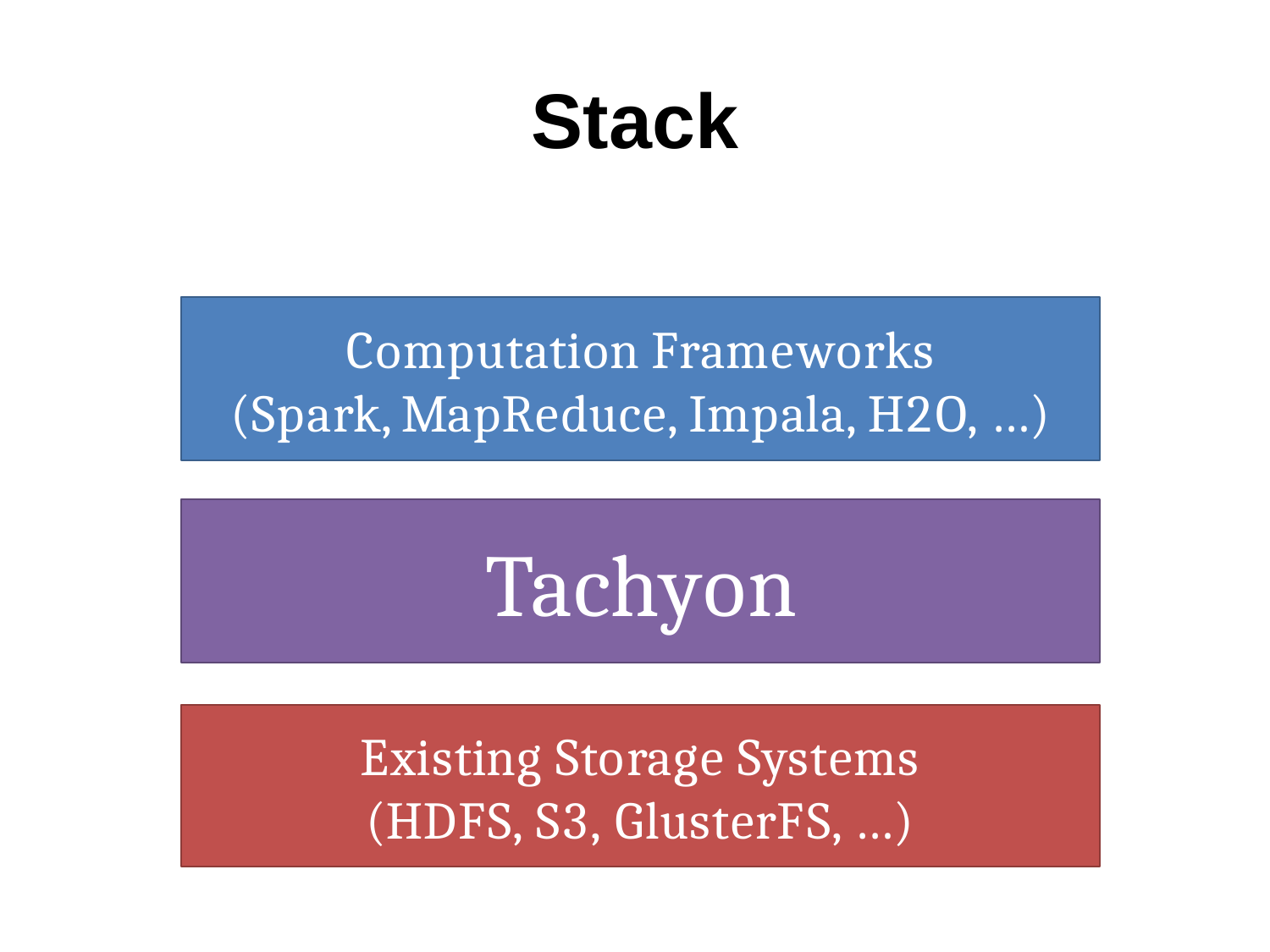

# Stack
Computation Frameworks
(Spark, MapReduce, Impala, H2O, …)
Tachyon
Existing Storage Systems
(HDFS, S3, GlusterFS, …)